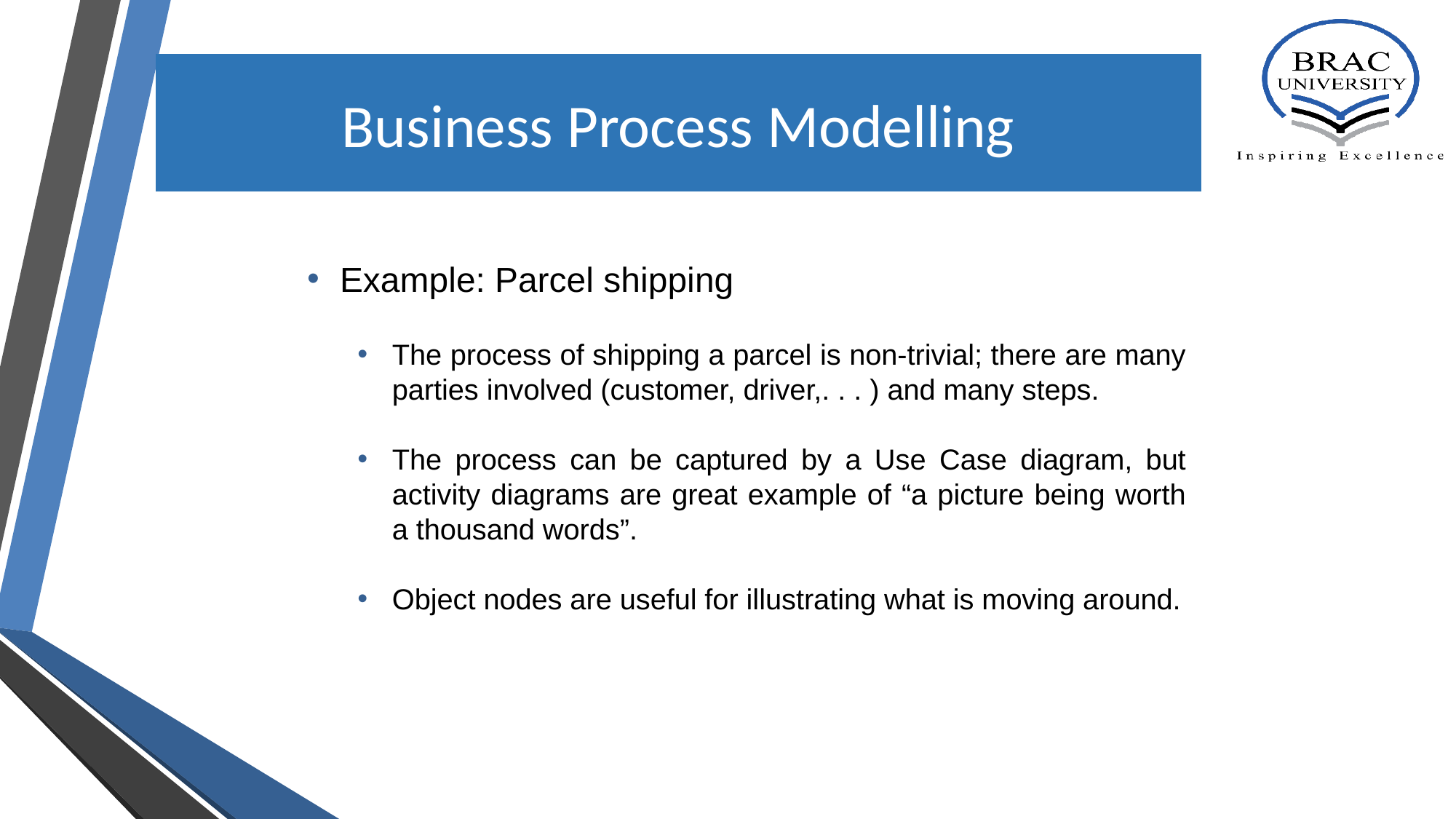

# Business Process Modelling
Example: Parcel shipping

The process of shipping a parcel is non-trivial; there are many parties involved (customer, driver,. . . ) and many steps.

The process can be captured by a Use Case diagram, but activity diagrams are great example of “a picture being worth a thousand words”.

Object nodes are useful for illustrating what is moving around.